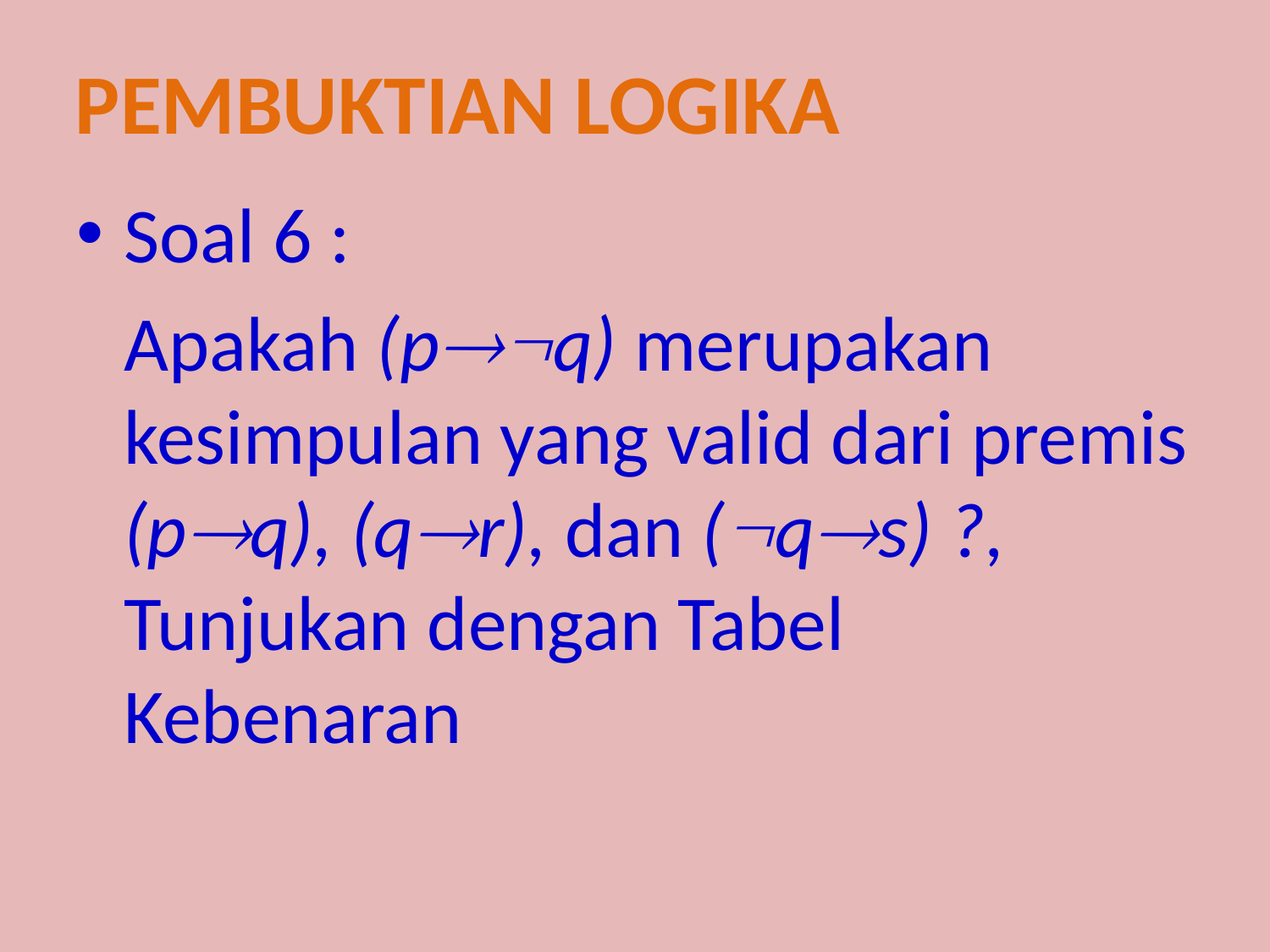

Pembuktian logika
Soal 6 :
	Apakah (p→¬q) merupakan kesimpulan yang valid dari premis (p→q), (q→r), dan (¬q→s) ?, Tunjukan dengan Tabel Kebenaran